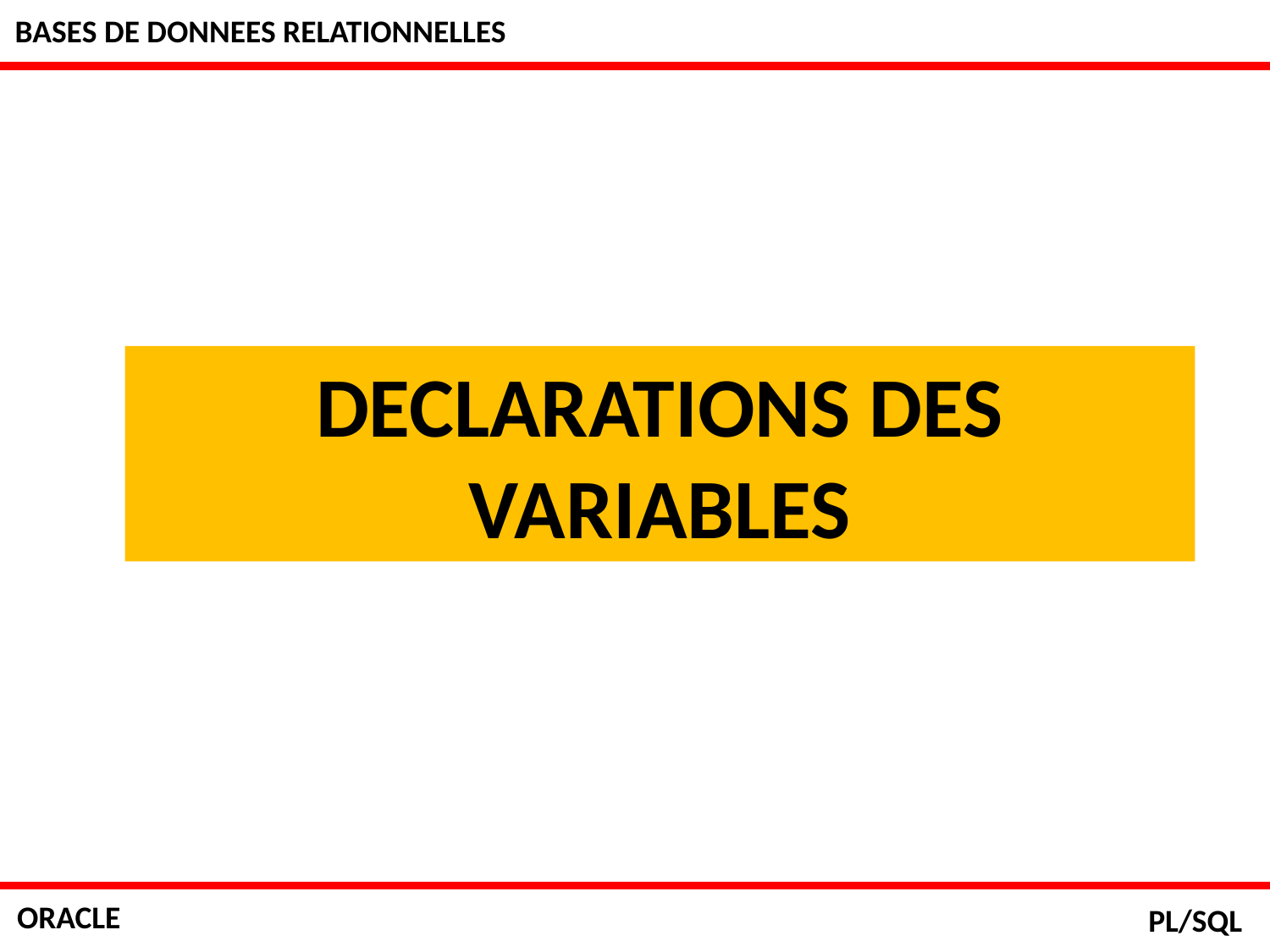

BASES DE DONNEES RELATIONNELLES
DECLARATIONS DES VARIABLES
ORACLE
PL/SQL